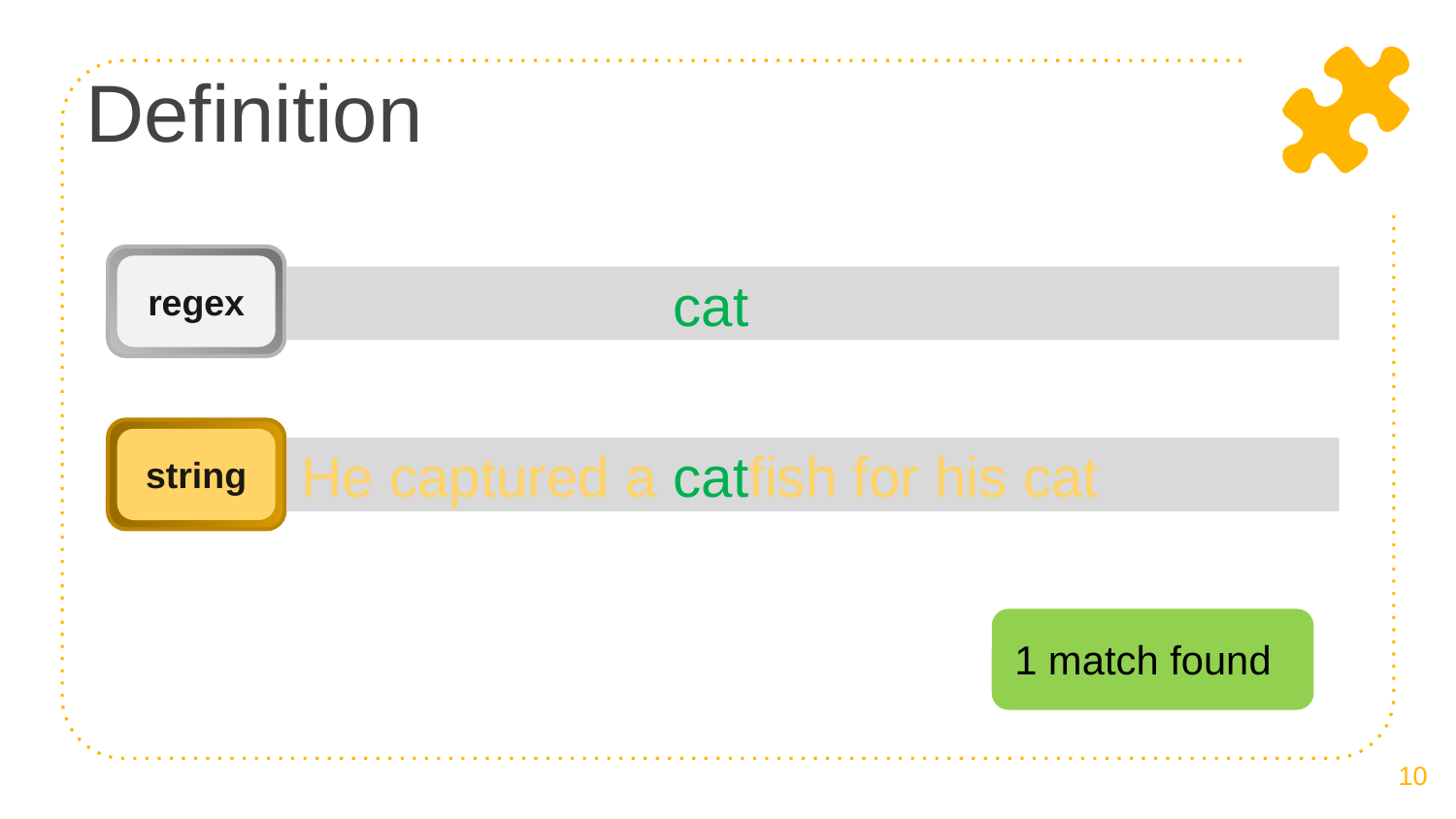

# Definition

regex
He captured a cat

string
He captured a catfish for his cat

1 match found
10